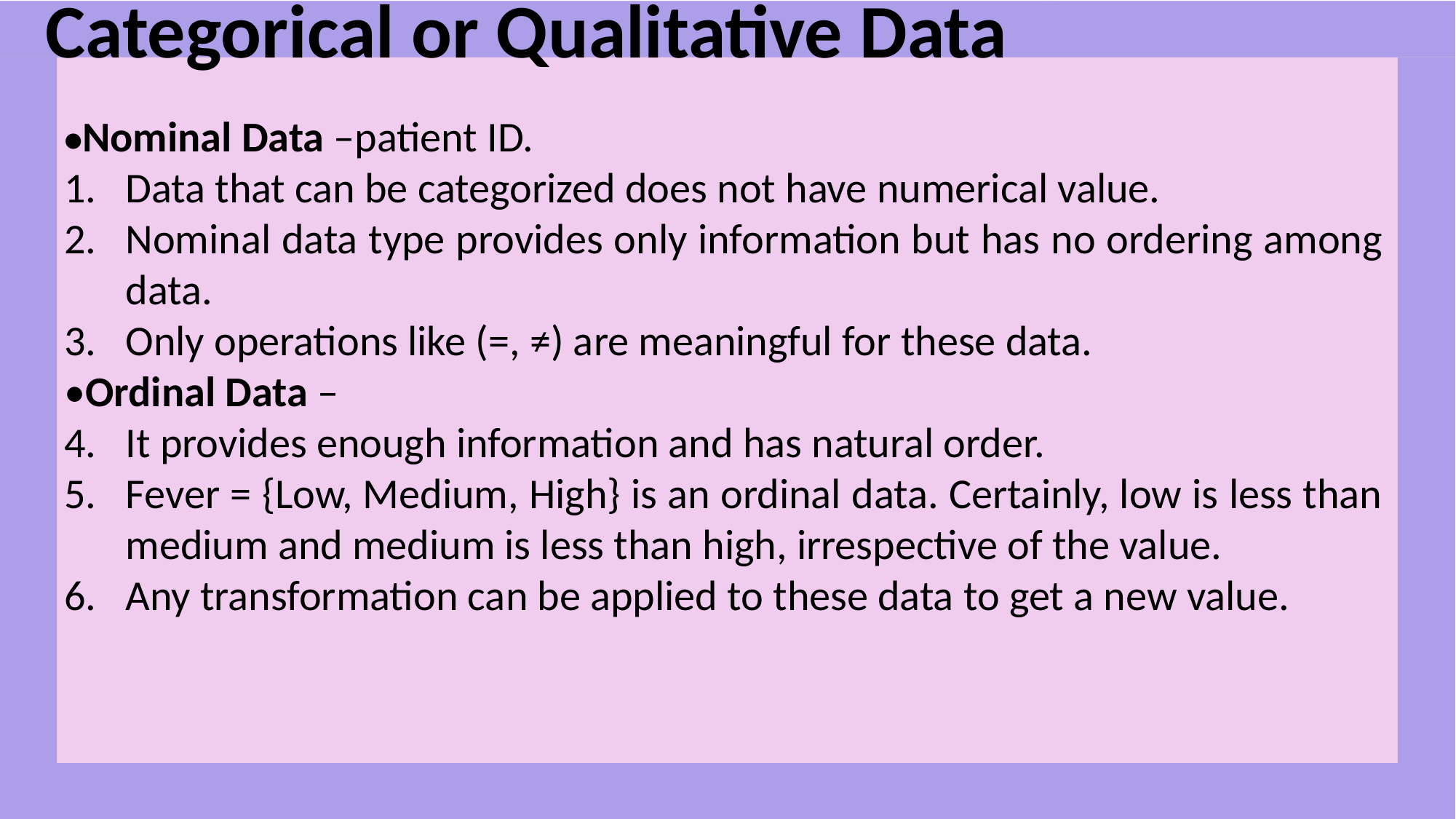

# Categorical or Qualitative Data
•Nominal Data –patient ID.
Data that can be categorized does not have numerical value.
Nominal data type provides only information but has no ordering among data.
Only operations like (=, ≠) are meaningful for these data.
•Ordinal Data –
It provides enough information and has natural order.
Fever = {Low, Medium, High} is an ordinal data. Certainly, low is less than medium and medium is less than high, irrespective of the value.
Any transformation can be applied to these data to get a new value.